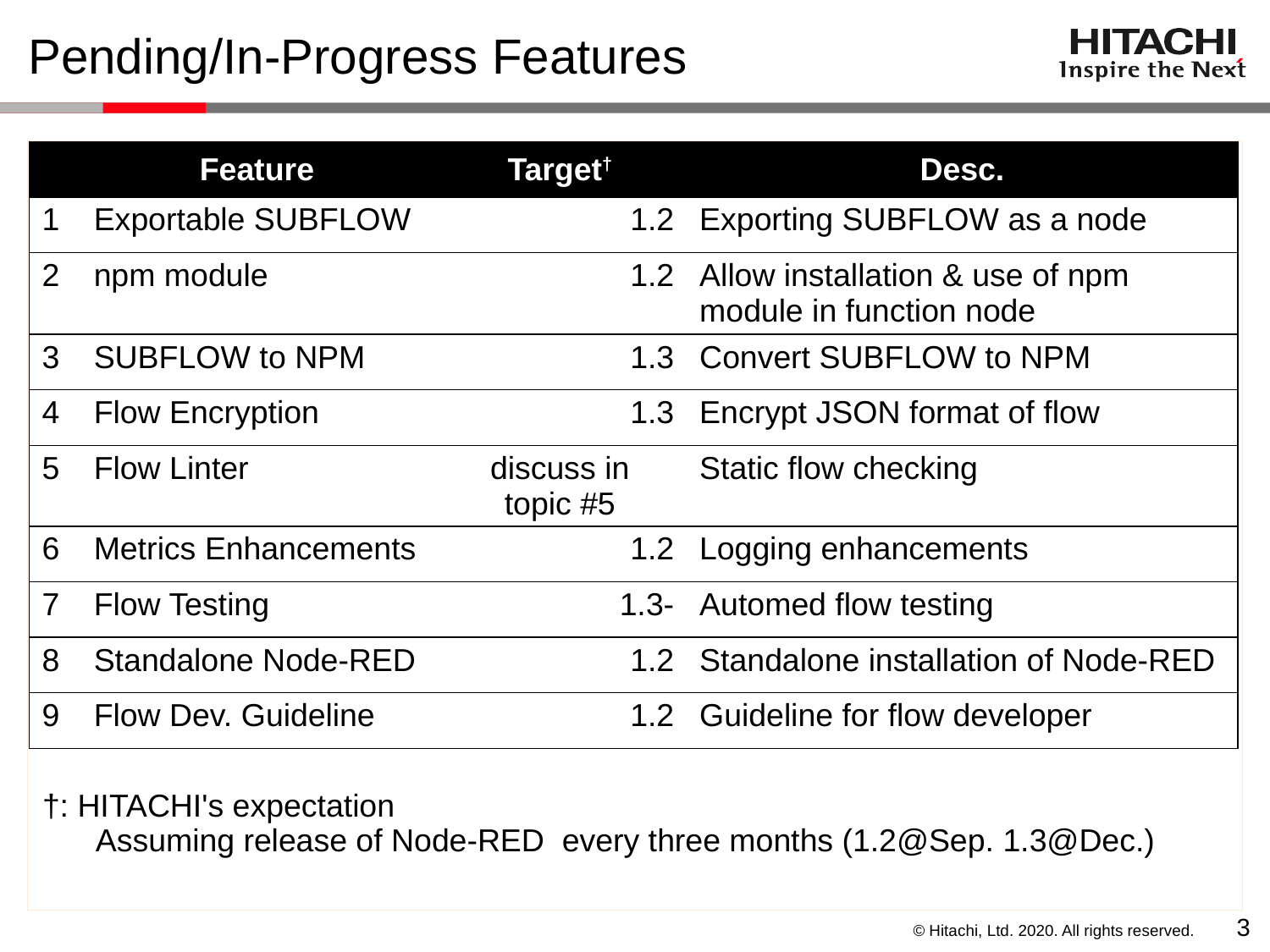

# Pending/In-Progress Features

|  | Feature | Target† | Desc. |
| --- | --- | --- | --- |
| 1 | Exportable SUBFLOW | 1.2 | Exporting SUBFLOW as a node |
| 2 | npm module | 1.2 | Allow installation & use of npm module in function node |
| 3 | SUBFLOW to NPM | 1.3 | Convert SUBFLOW to NPM |
| 4 | Flow Encryption | 1.3 | Encrypt JSON format of flow |
| 5 | Flow Linter | discuss in topic #5 | Static flow checking |
| 6 | Metrics Enhancements | 1.2 | Logging enhancements |
| 7 | Flow Testing | 1.3- | Automed flow testing |
| 8 | Standalone Node-RED | 1.2 | Standalone installation of Node-RED |
| 9 | Flow Dev. Guideline | 1.2 | Guideline for flow developer |
†: HITACHI's expectation
      Assuming release of Node-RED  every three months (1.2@Sep. 1.3@Dec.)
3